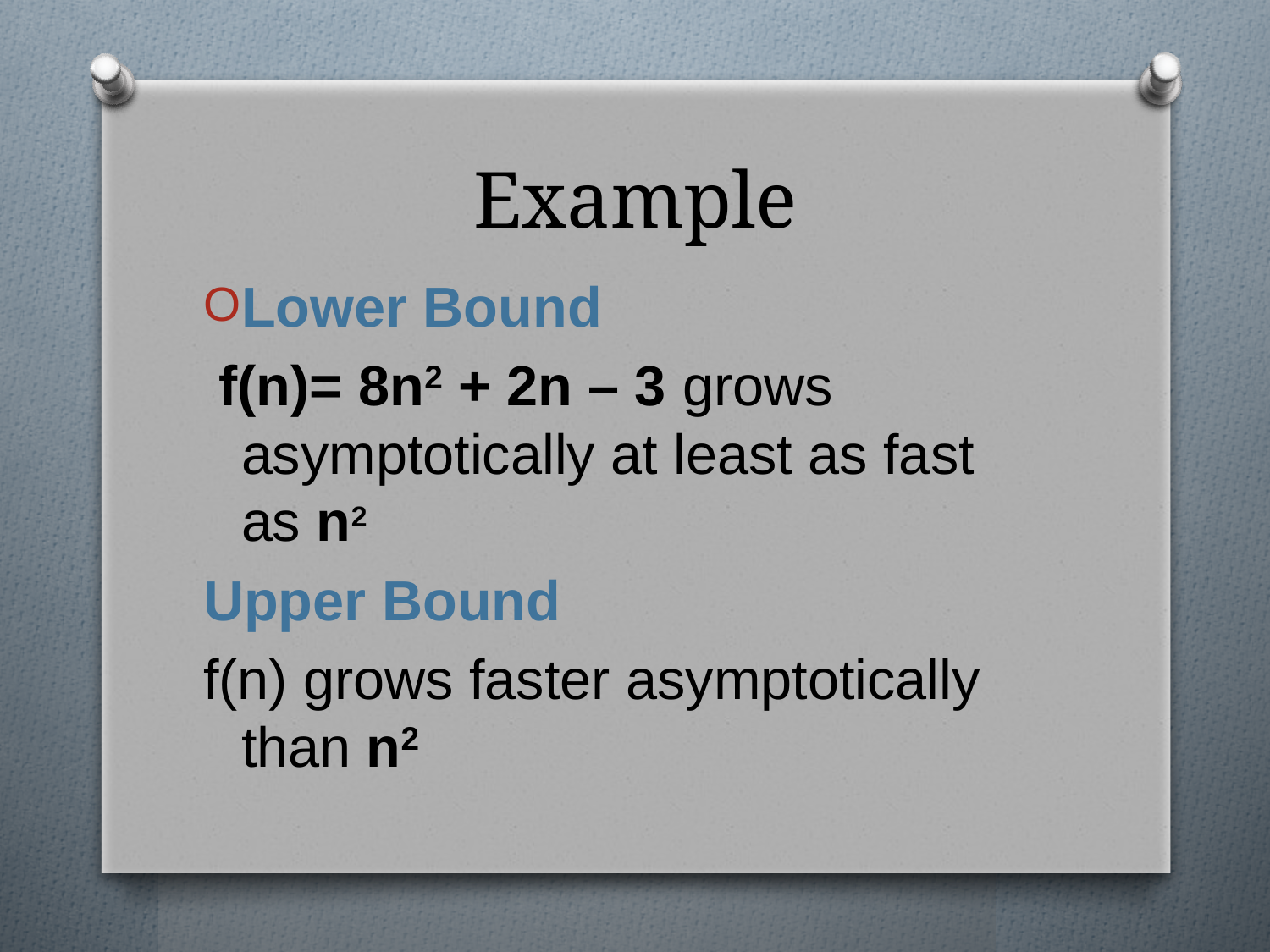

# Example
Lower Bound
 f(n)= 8n2 + 2n – 3 grows asymptotically at least as fast as n2
Upper Bound
f(n) grows faster asymptotically than n2